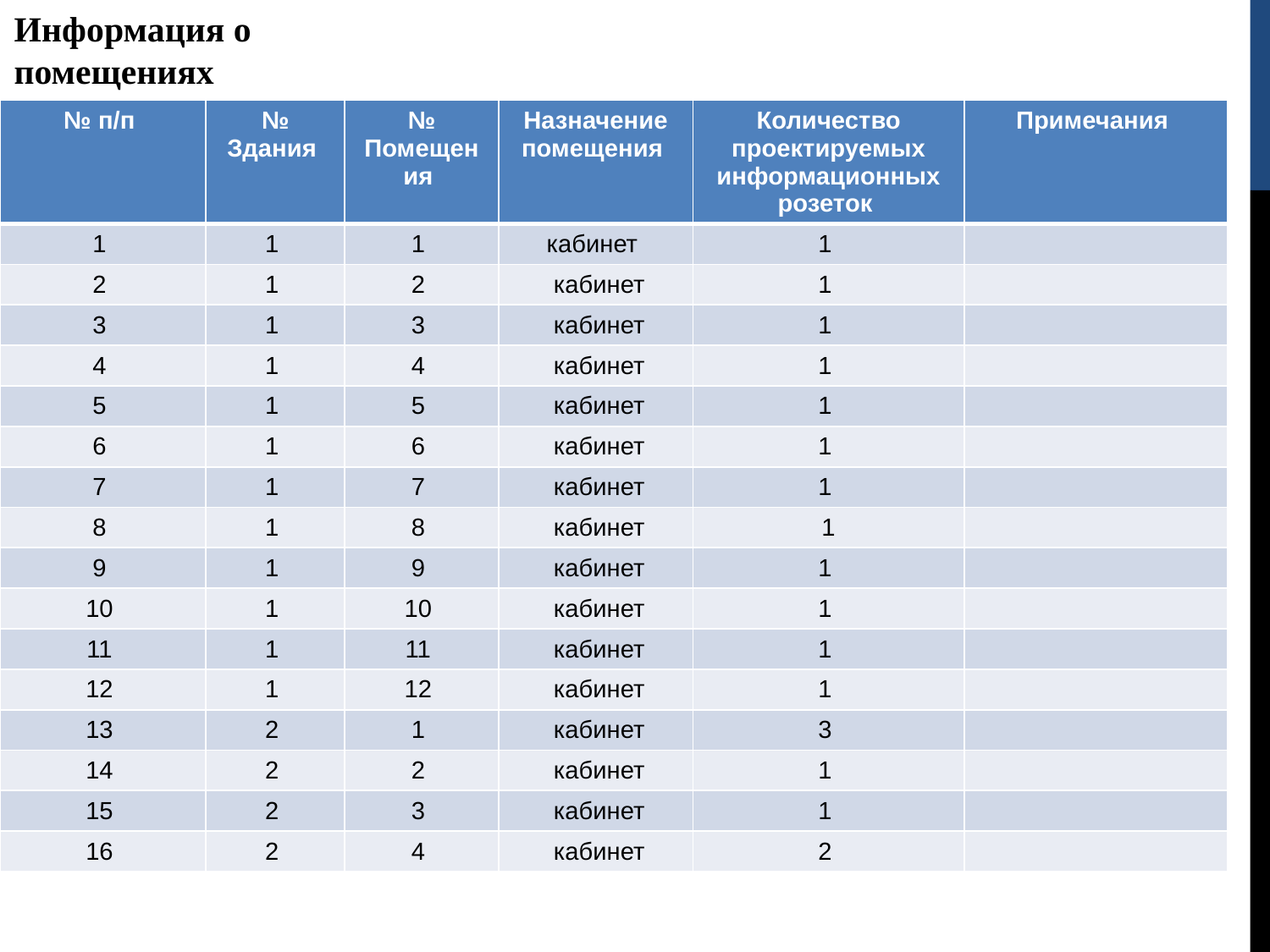

Информация о помещениях
| № п/п | № Здания | № Помещения | Назначение помещения | Количество проектируемых информационных розеток | Примечания |
| --- | --- | --- | --- | --- | --- |
| 1 | 1 | 1 | кабинет | 1 |  |
| 2 | 1 | 2 | кабинет | 1 |  |
| 3 | 1 | 3 | кабинет | 1 |  |
| 4 | 1 | 4 | кабинет | 1 |  |
| 5 | 1 | 5 | кабинет | 1 |  |
| 6 | 1 | 6 | кабинет | 1 |  |
| 7 | 1 | 7 | кабинет | 1 |  |
| 8 | 1 | 8 | кабинет | 1 |  |
| 9 | 1 | 9 | кабинет | 1 |  |
| 10 | 1 | 10 | кабинет | 1 |  |
| 11 | 1 | 11 | кабинет | 1 |  |
| 12 | 1 | 12 | кабинет | 1 |  |
| 13 | 2 | 1 | кабинет | 3 |  |
| 14 | 2 | 2 | кабинет | 1 |  |
| 15 | 2 | 3 | кабинет | 1 |  |
| 16 | 2 | 4 | кабинет | 2 |  |